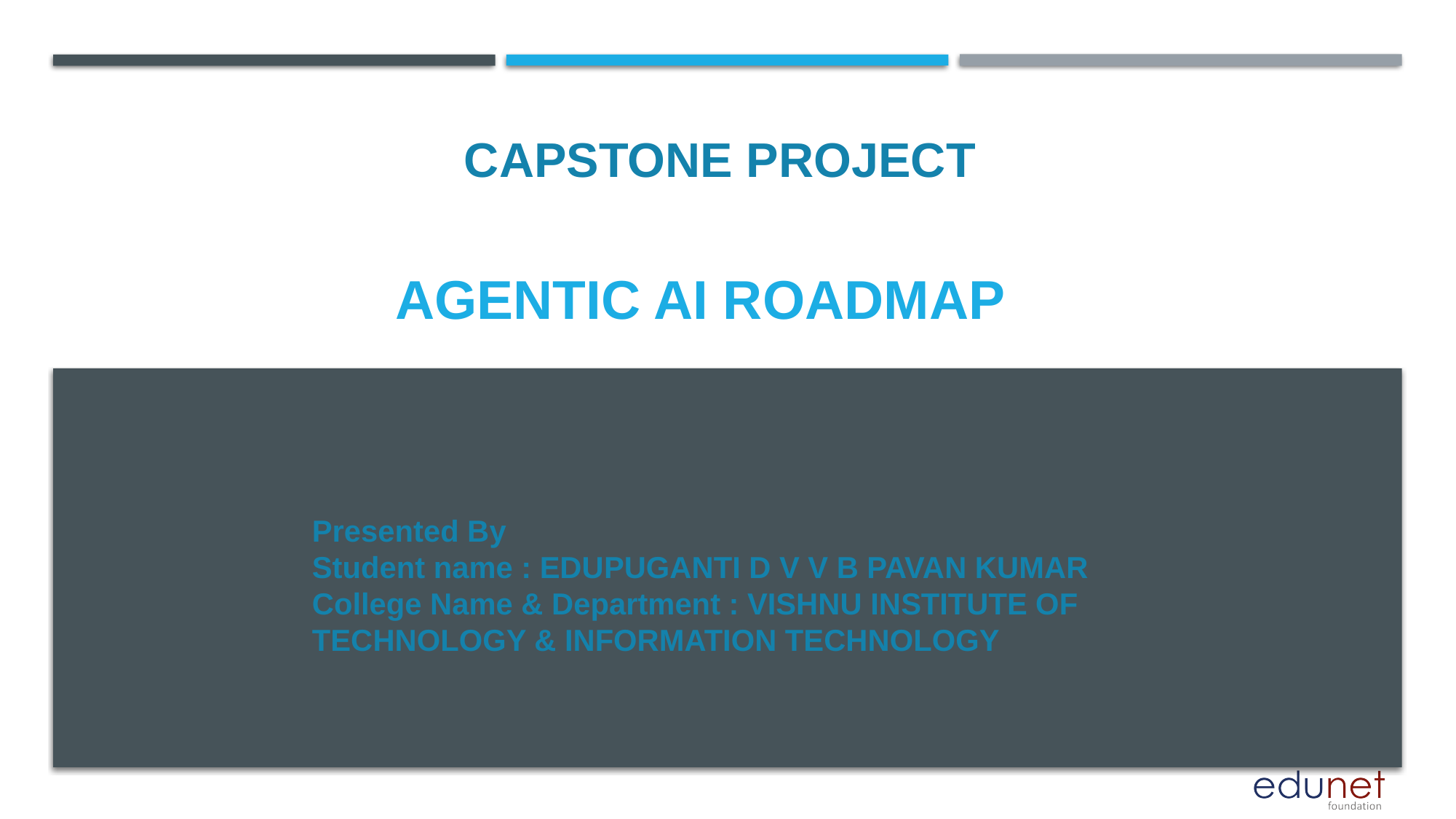

CAPSTONE PROJECT
# Agentic AI Roadmap
Presented By
Student name : EDUPUGANTI D V V B PAVAN KUMAR
College Name & Department : VISHNU INSTITUTE OF TECHNOLOGY & INFORMATION TECHNOLOGY